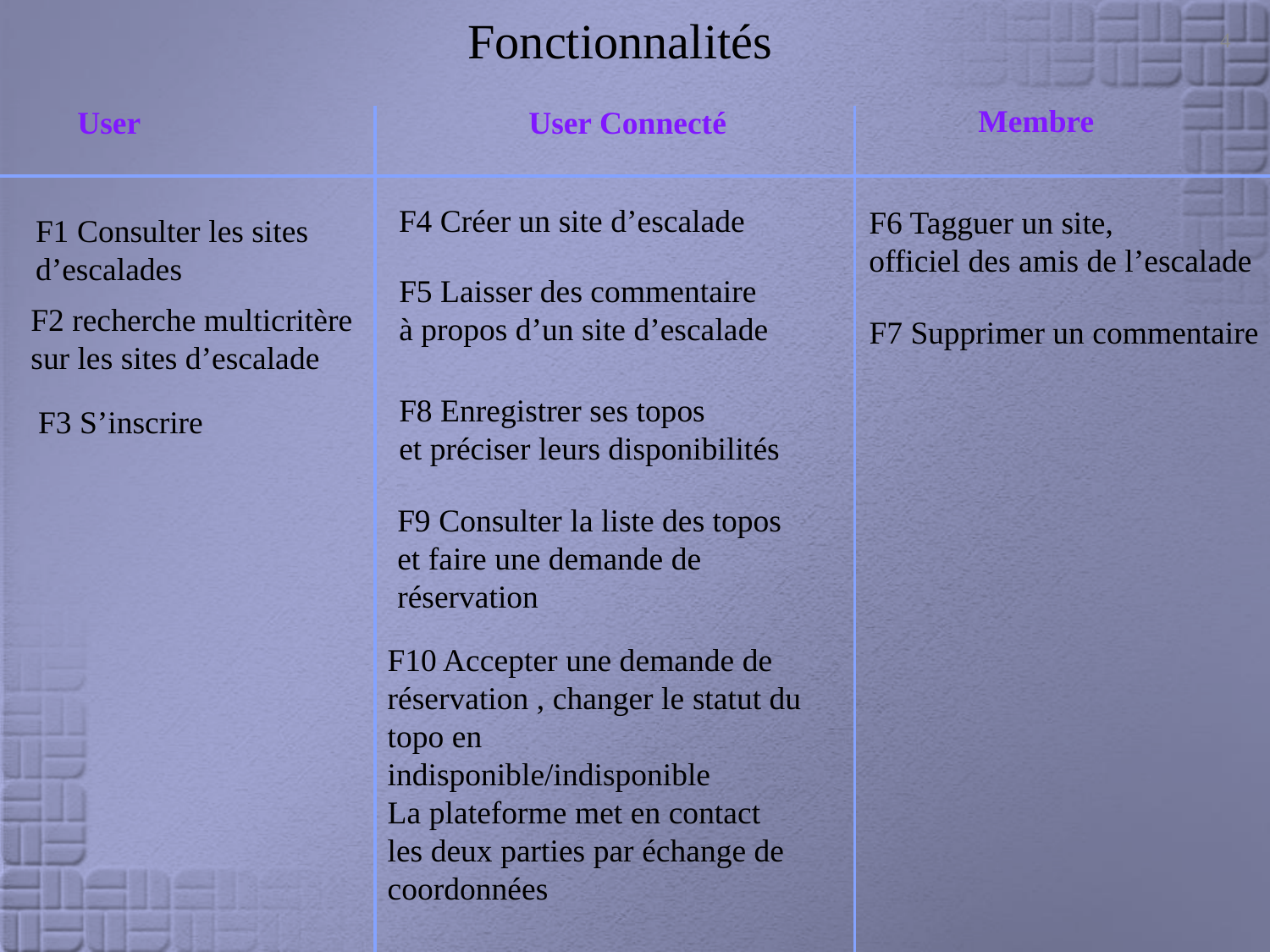

4
Fonctionnalités
Membre
User
User Connecté
F4 Créer un site d’escalade
F6 Tagguer un site,
officiel des amis de l’escalade
F1 Consulter les sites
d’escalades
F5 Laisser des commentaire
à propos d’un site d’escalade
F2 recherche multicritère
sur les sites d’escalade
F7 Supprimer un commentaire
F8 Enregistrer ses topos
et préciser leurs disponibilités
F3 S’inscrire
F9 Consulter la liste des topos
et faire une demande de réservation
F10 Accepter une demande de réservation , changer le statut du topo en indisponible/indisponible
La plateforme met en contact les deux parties par échange de coordonnées